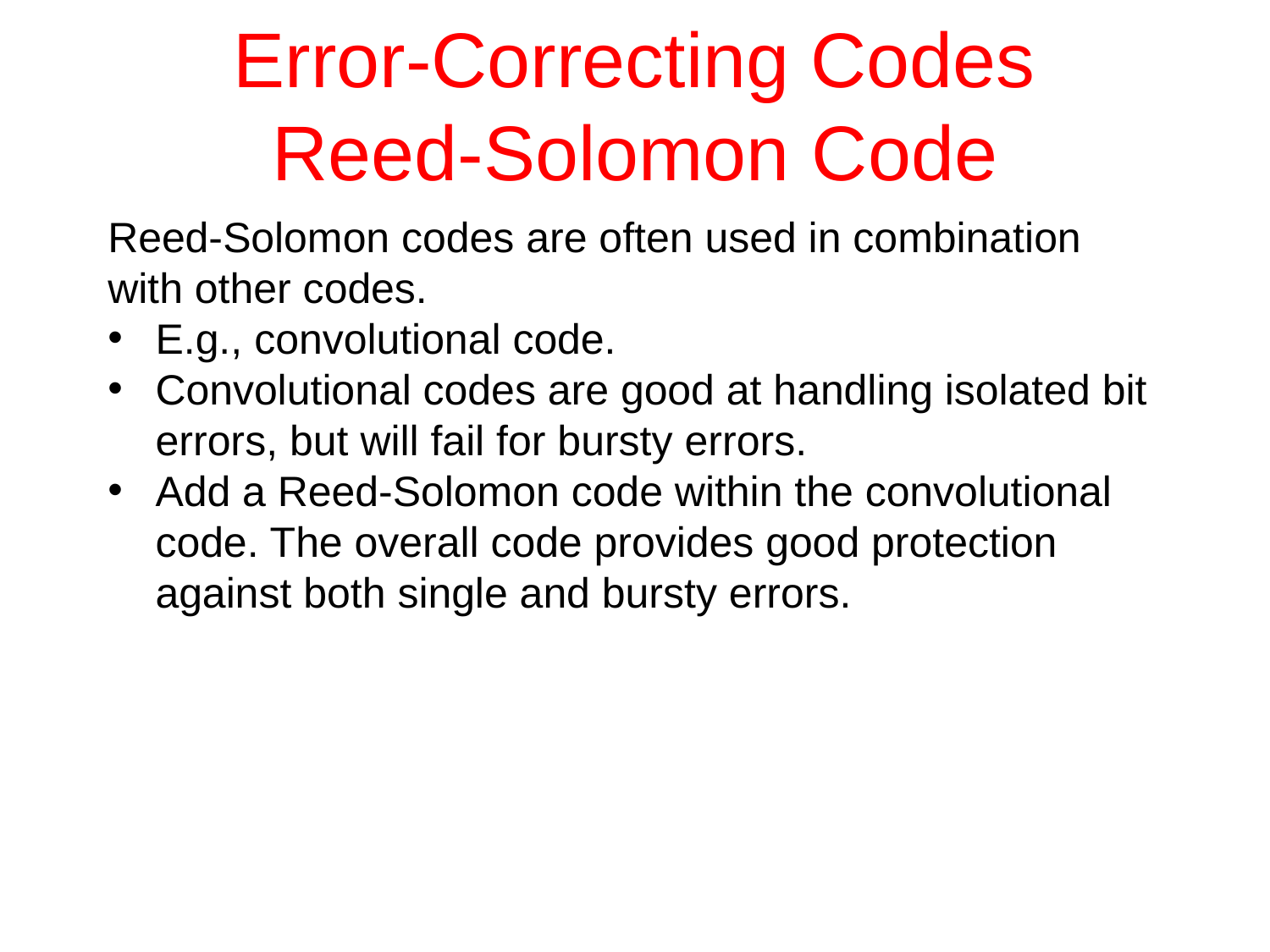

# Error-Correcting Codes Reed-Solomon Code
Reed-Solomon codes are often used in combination with other codes.
E.g., convolutional code.
Convolutional codes are good at handling isolated bit errors, but will fail for bursty errors.
Add a Reed-Solomon code within the convolutional code. The overall code provides good protection against both single and bursty errors.